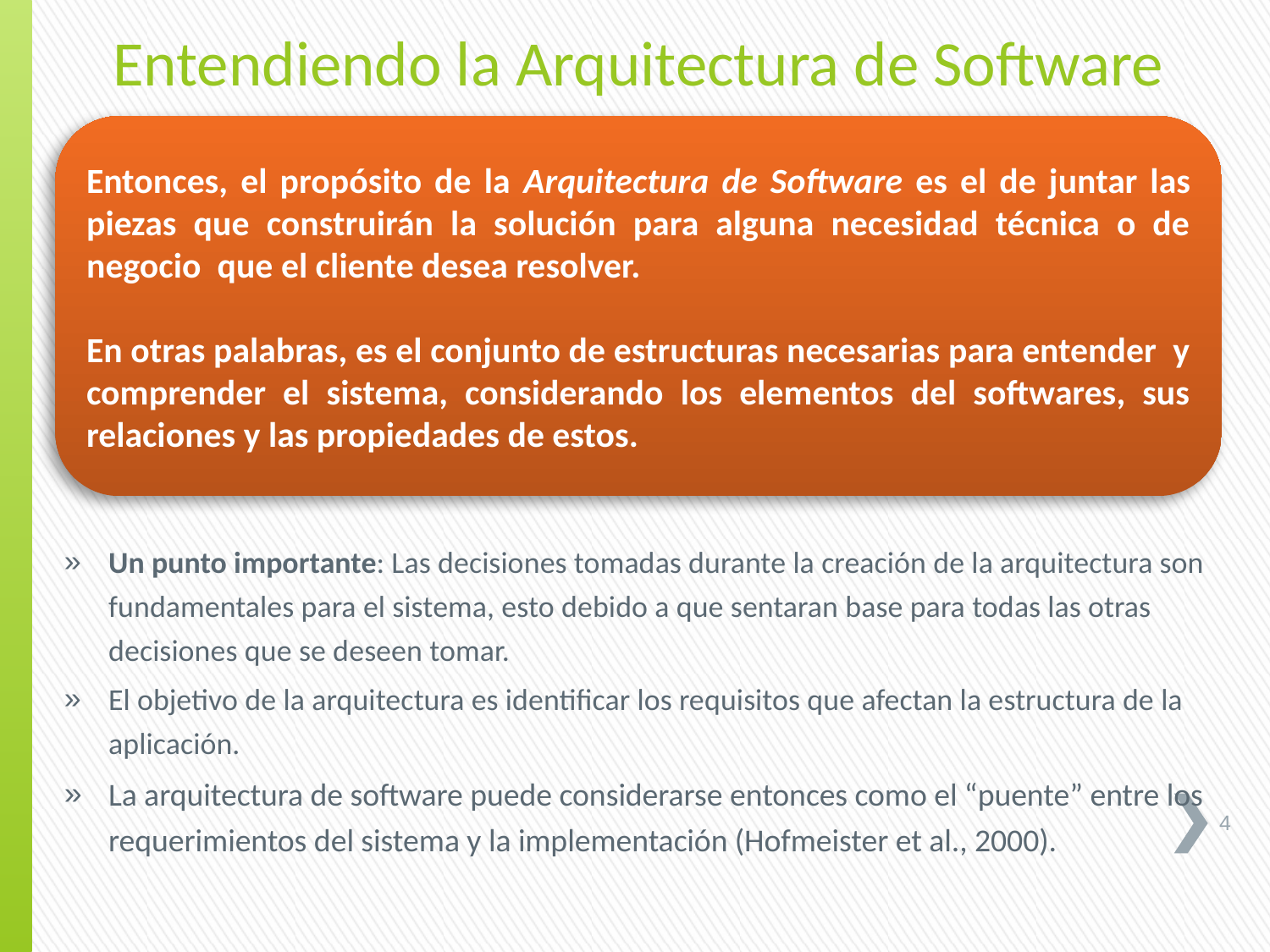

Entendiendo la Arquitectura de Software
Entonces, el propósito de la Arquitectura de Software es el de juntar las piezas que construirán la solución para alguna necesidad técnica o de negocio  que el cliente desea resolver.

En otras palabras, es el conjunto de estructuras necesarias para entender  y comprender el sistema, considerando los elementos del softwares, sus relaciones y las propiedades de estos.
Un punto importante: Las decisiones tomadas durante la creación de la arquitectura son fundamentales para el sistema, esto debido a que sentaran base para todas las otras decisiones que se deseen tomar.
El objetivo de la arquitectura es identificar los requisitos que afectan la estructura de la aplicación.
La arquitectura de software puede considerarse entonces como el “puente” entre los requerimientos del sistema y la implementación (Hofmeister et al., 2000).

4